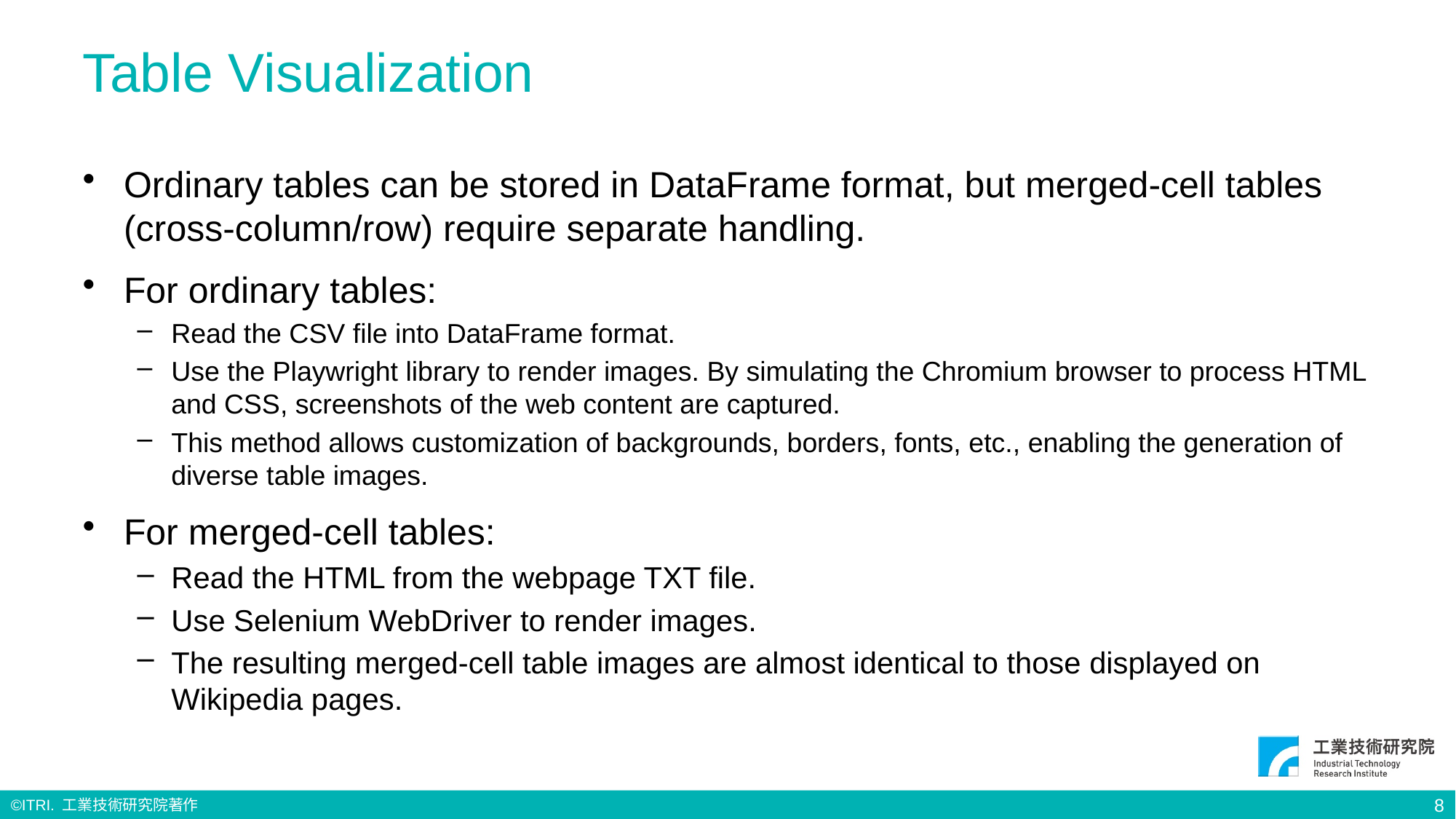

# Table Visualization
Ordinary tables can be stored in DataFrame format, but merged-cell tables (cross-column/row) require separate handling.
For ordinary tables:
Read the CSV file into DataFrame format.
Use the Playwright library to render images. By simulating the Chromium browser to process HTML and CSS, screenshots of the web content are captured.
This method allows customization of backgrounds, borders, fonts, etc., enabling the generation of diverse table images.
For merged-cell tables:
Read the HTML from the webpage TXT file.
Use Selenium WebDriver to render images.
The resulting merged-cell table images are almost identical to those displayed on Wikipedia pages.

8